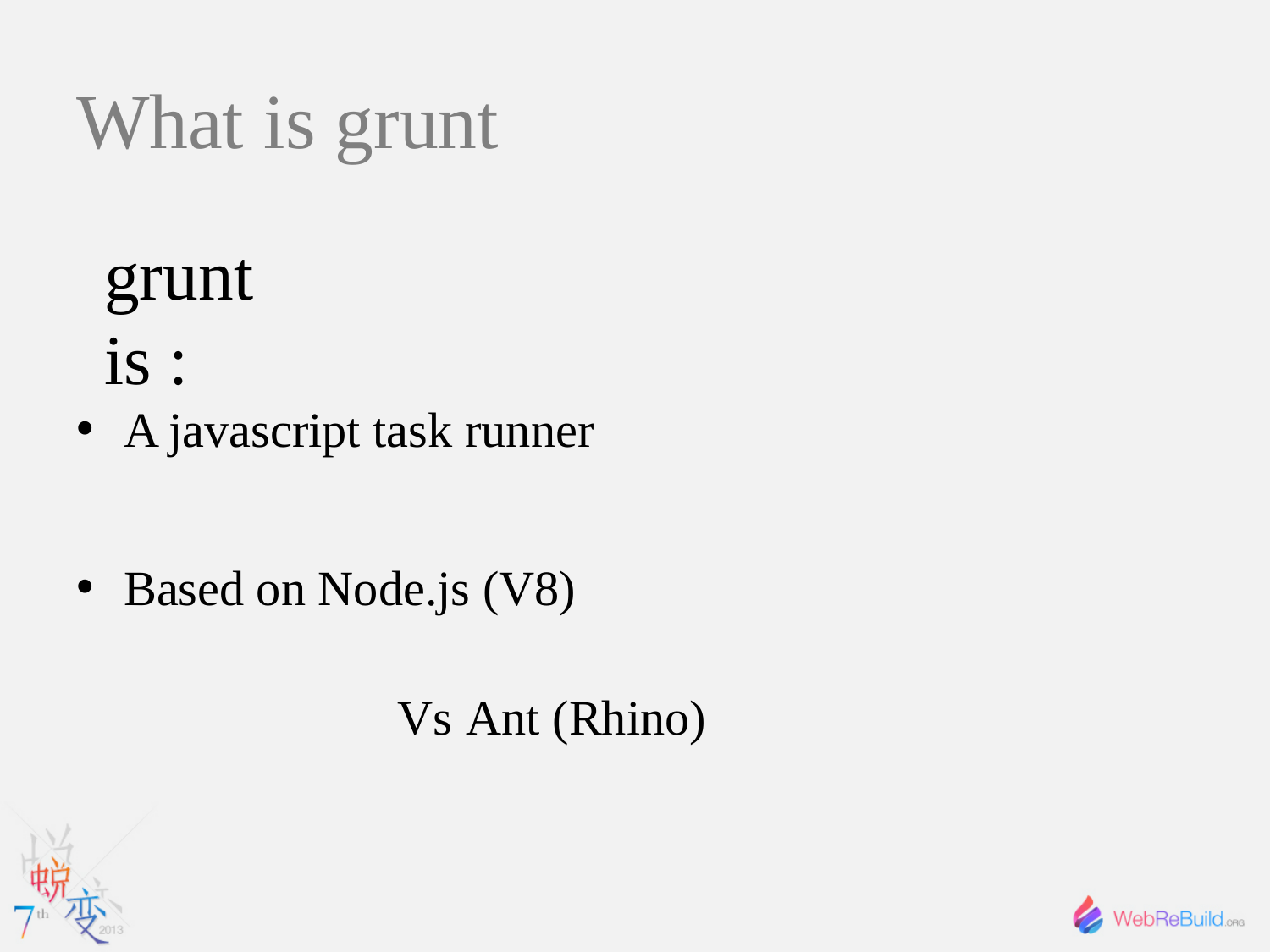

# What is grunt
grunt	 is :

A javascript task runner
Based on Node.js (V8)
Vs Ant (Rhino)